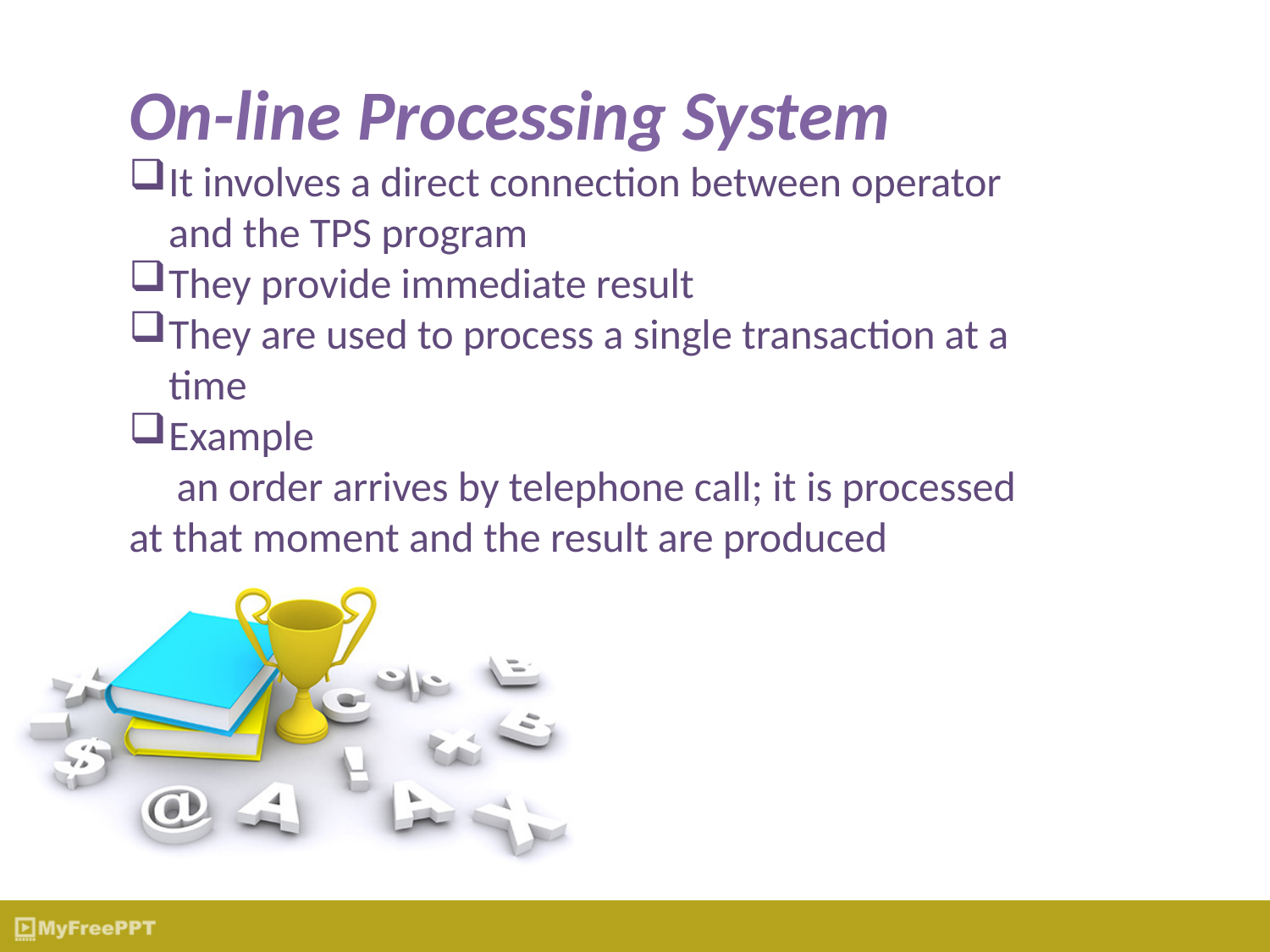

On-line Processing System
It involves a direct connection between operator and the TPS program
They provide immediate result
They are used to process a single transaction at a time
Example
     an order arrives by telephone call; it is processed at that moment and the result are produced